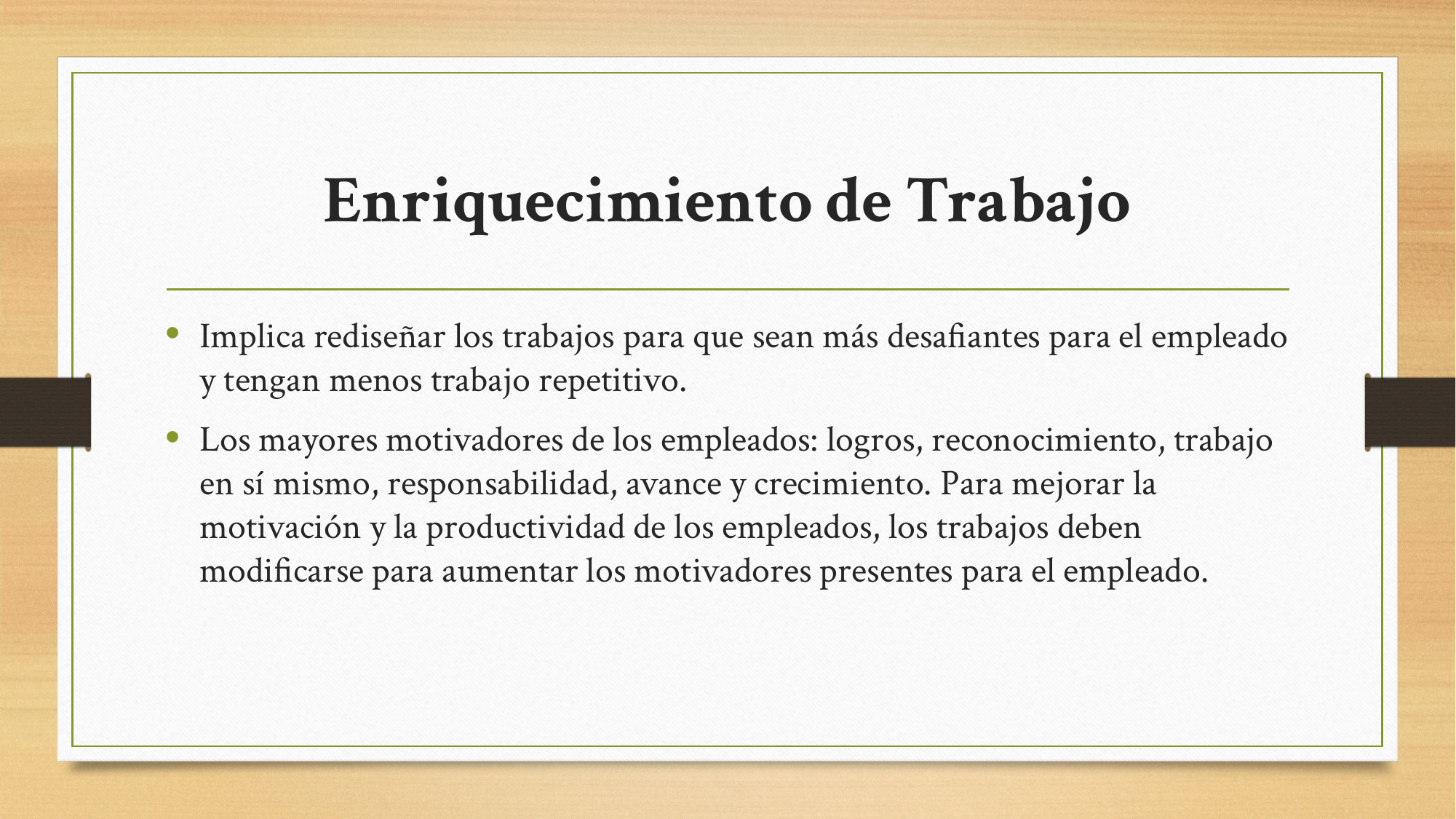

# Enriquecimiento de Trabajo
Implica rediseñar los trabajos para que sean más desafiantes para el empleado y tengan menos trabajo repetitivo.
Los mayores motivadores de los empleados: logros, reconocimiento, trabajo en sí mismo, responsabilidad, avance y crecimiento. Para mejorar la motivación y la productividad de los empleados, los trabajos deben modificarse para aumentar los motivadores presentes para el empleado.